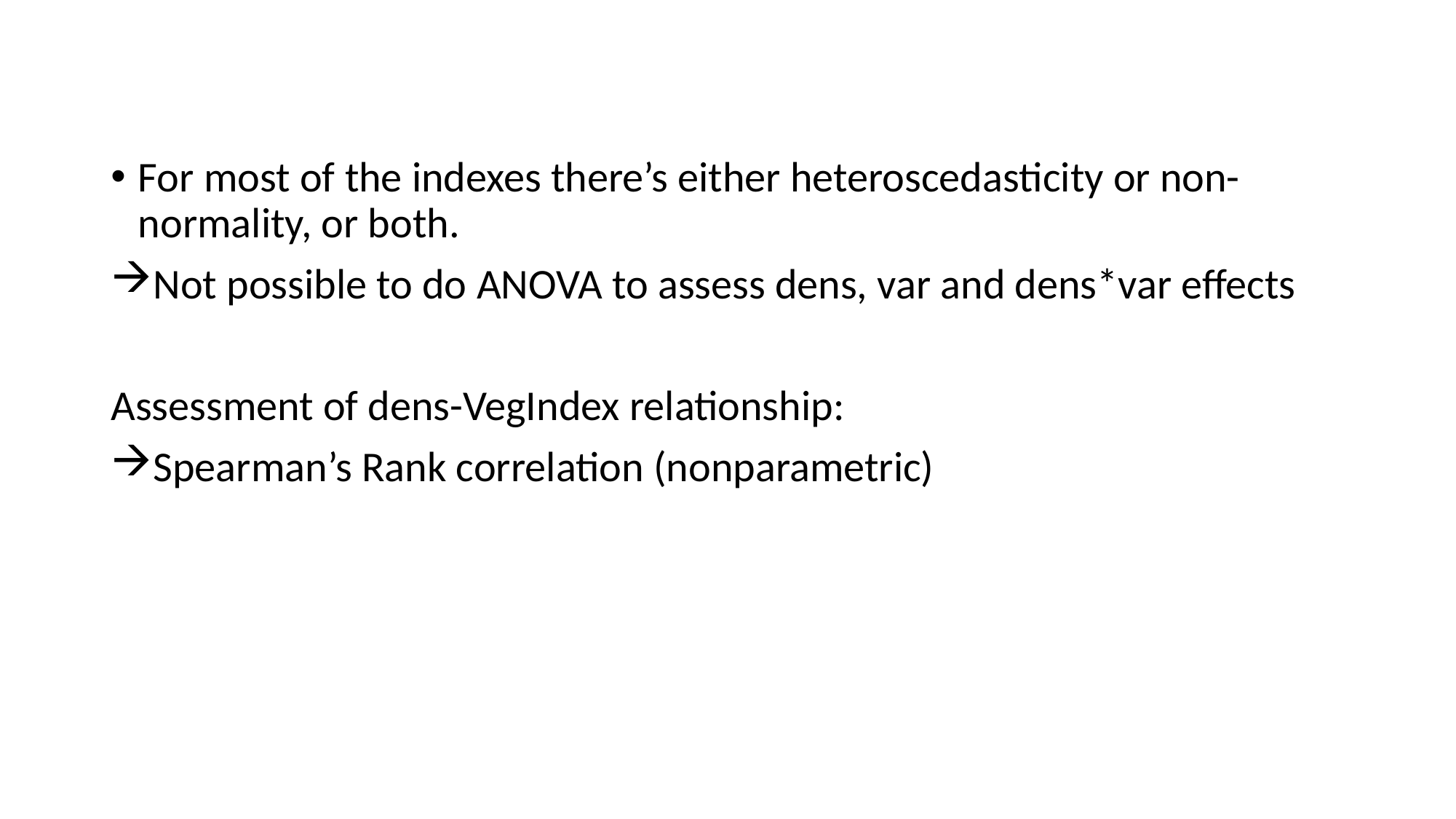

For most of the indexes there’s either heteroscedasticity or non-normality, or both.
Not possible to do ANOVA to assess dens, var and dens*var effects

Assessment of dens-VegIndex relationship:
Spearman’s Rank correlation (nonparametric)